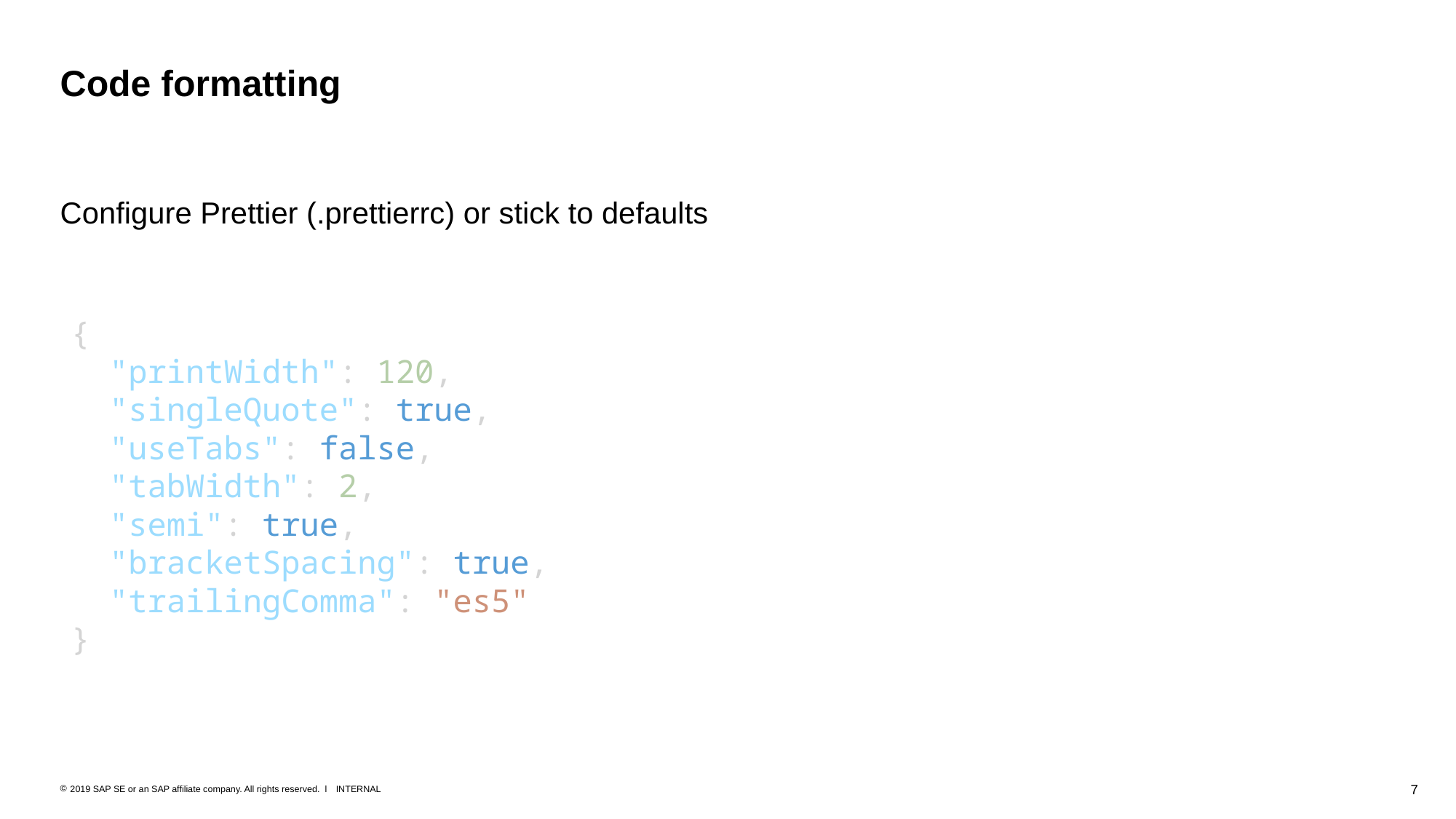

# Code formatting
Configure Prettier (.prettierrc) or stick to defaults
{
  "printWidth": 120,
  "singleQuote": true,
  "useTabs": false,
  "tabWidth": 2,
  "semi": true,
  "bracketSpacing": true,
  "trailingComma": "es5"
}